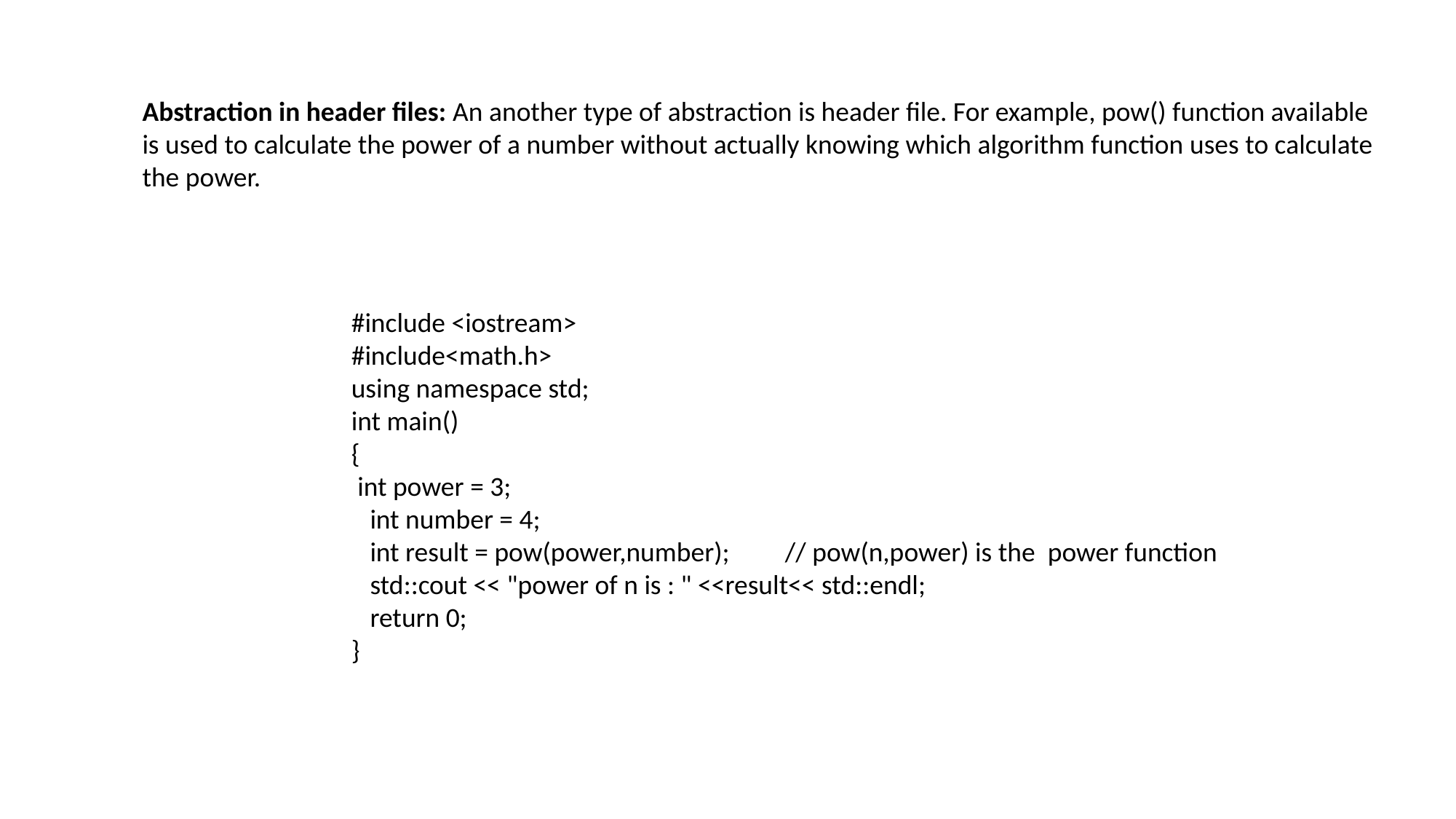

Abstraction in header files: An another type of abstraction is header file. For example, pow() function available is used to calculate the power of a number without actually knowing which algorithm function uses to calculate the power.
#include <iostream>
#include<math.h>
using namespace std;
int main()
{
 int power = 3;
   int number = 4;
   int result = pow(power,number);         // pow(n,power) is the  power function
   std::cout << "power of n is : " <<result<< std::endl;
   return 0;
}